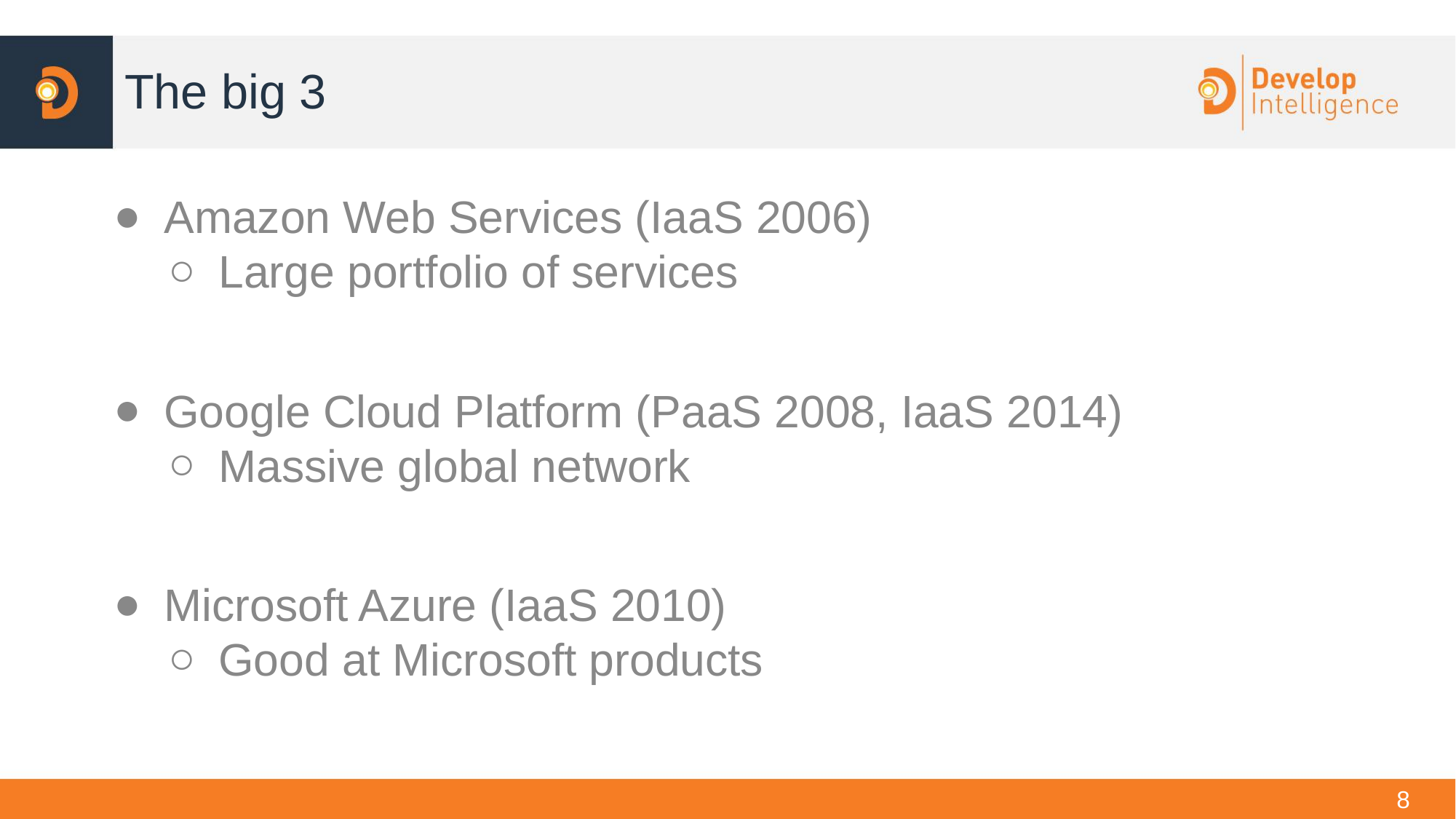

# The big 3
Amazon Web Services (IaaS 2006)
Large portfolio of services

Google Cloud Platform (PaaS 2008, IaaS 2014)
Massive global network

Microsoft Azure (IaaS 2010)
Good at Microsoft products
8